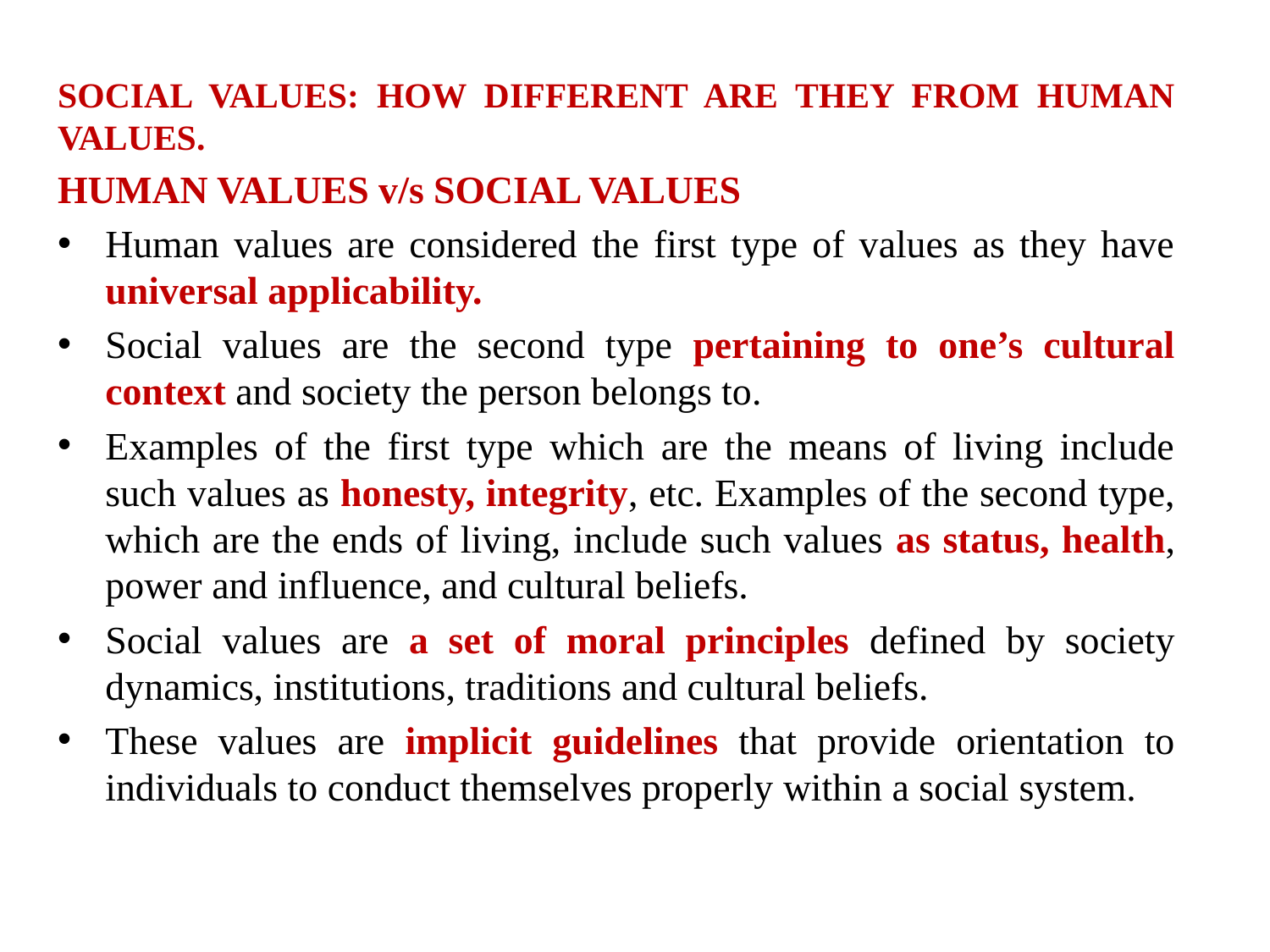

SOCIAL VALUES: HOW DIFFERENT ARE THEY FROM HUMAN VALUES.
HUMAN VALUES v/s SOCIAL VALUES
Human values are considered the first type of values as they have universal applicability.
Social values are the second type pertaining to one’s cultural context and society the person belongs to.
Examples of the first type which are the means of living include such values as honesty, integrity, etc. Examples of the second type, which are the ends of living, include such values as status, health, power and influence, and cultural beliefs.
Social values are a set of moral principles defined by society dynamics, institutions, traditions and cultural beliefs.
These values are implicit guidelines that provide orientation to individuals to conduct themselves properly within a social system.